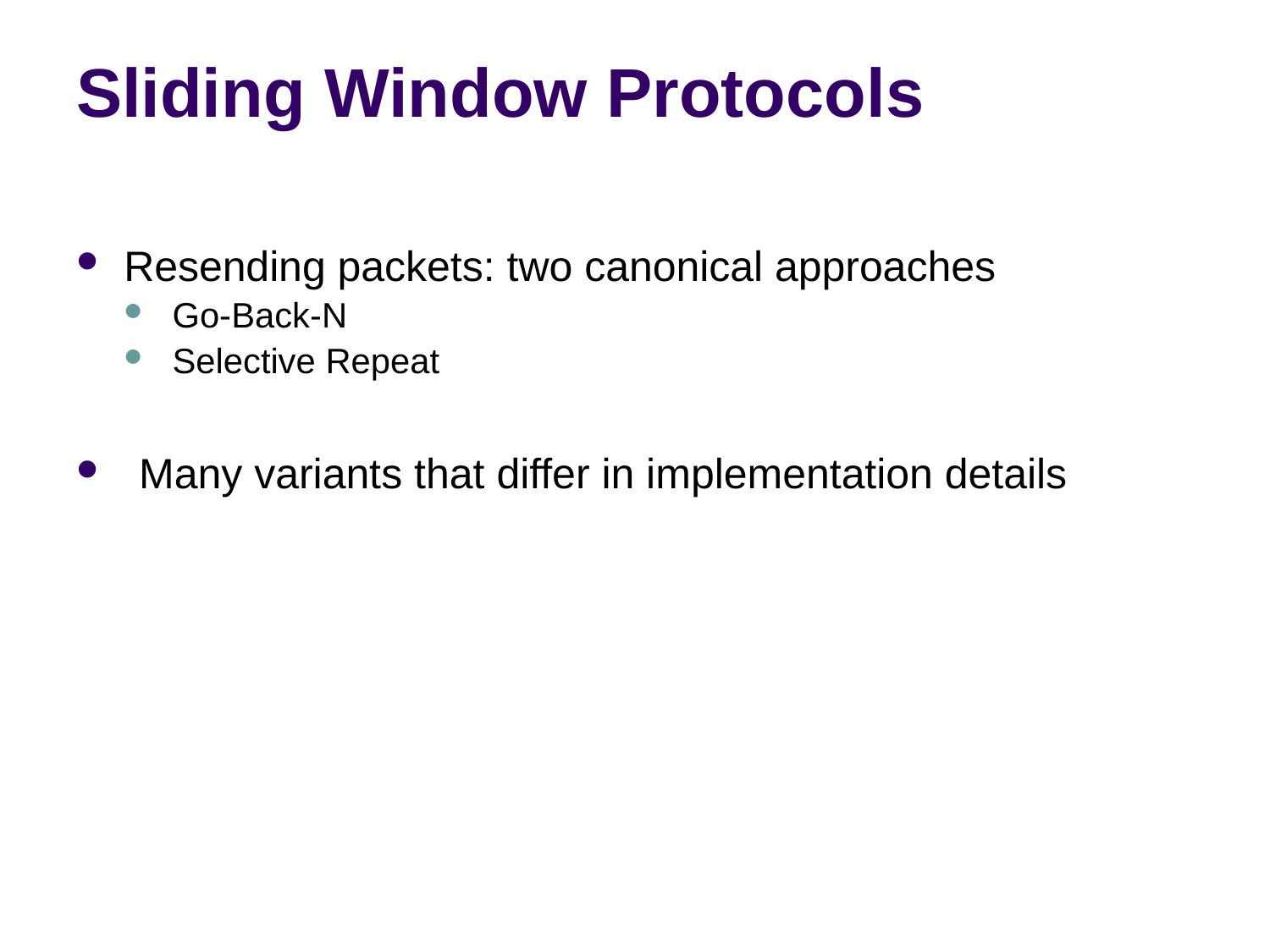

# Sliding Window Protocols
Resending packets: two canonical approaches
Go-Back-N
Selective Repeat

Many variants that differ in implementation details